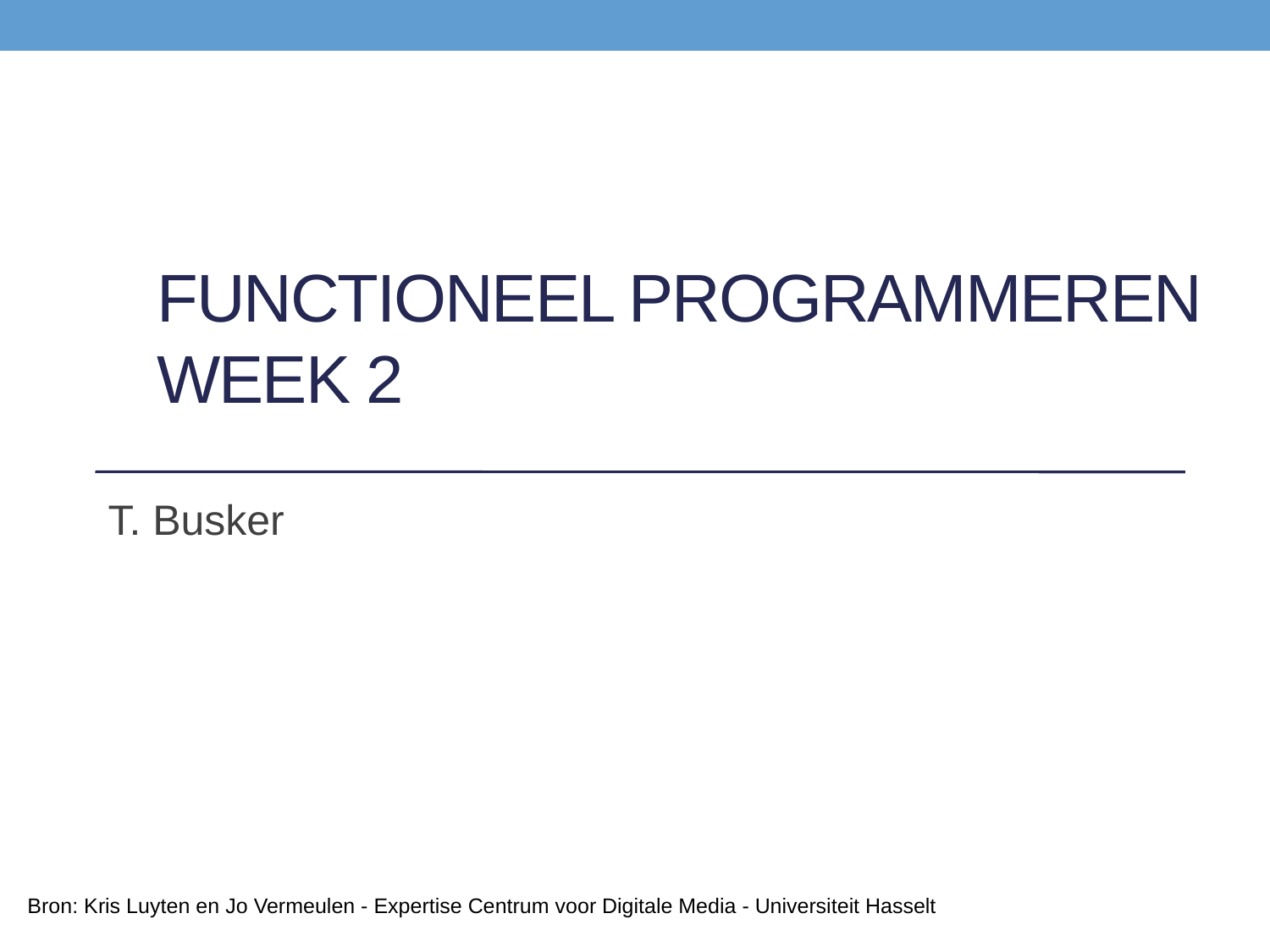

# Functioneel Programmeren week 2
T. Busker
Bron: Kris Luyten en Jo Vermeulen - Expertise Centrum voor Digitale Media - Universiteit Hasselt